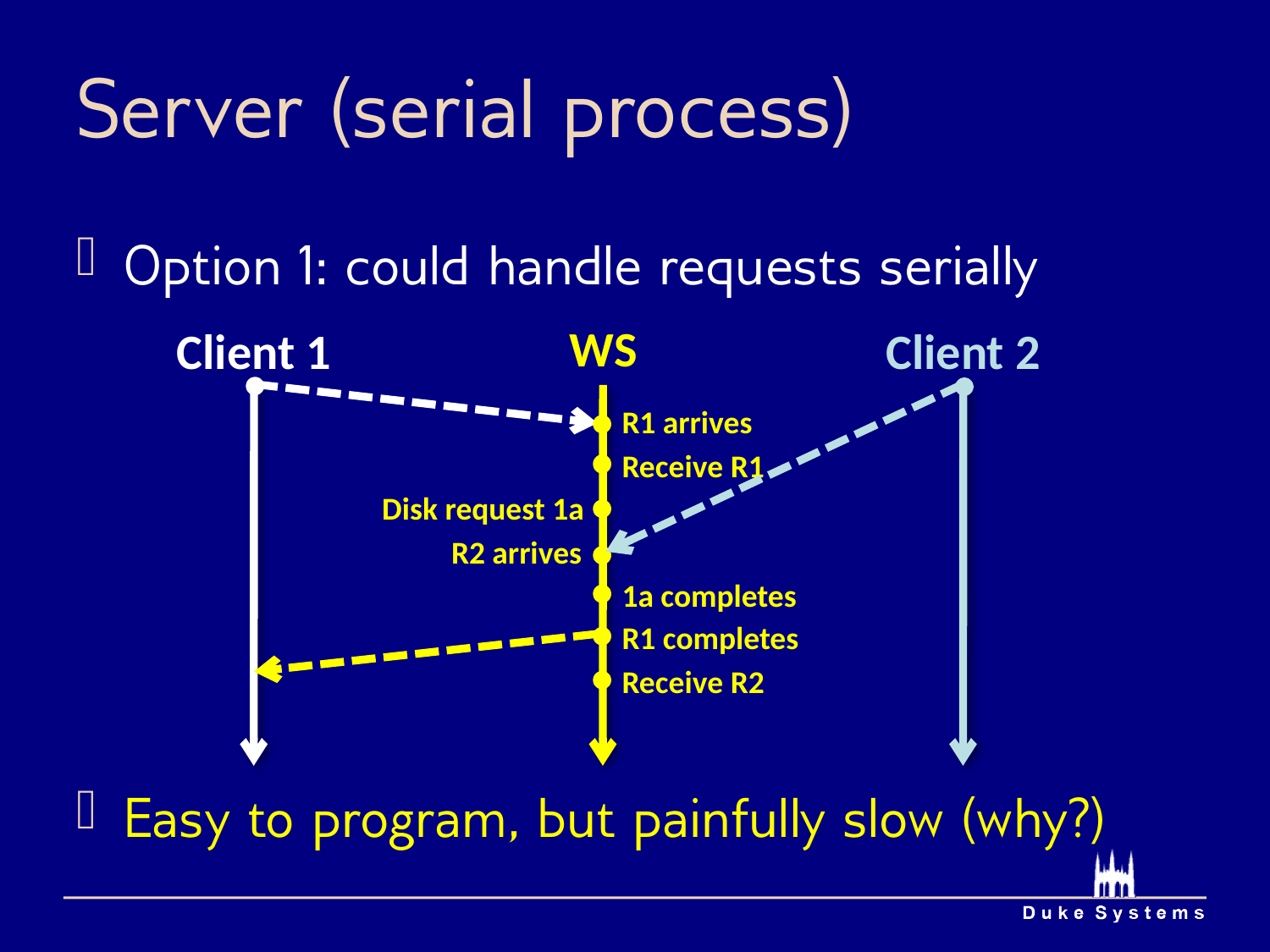

# Server (serial process)
Option 1: could handle requests serially

Easy to program, but painfully slow (why?)
WS
Client 1
Client 2

R1 arrives

Receive R1

Disk request 1a

R2 arrives

1a completes

R1 completes

Receive R2